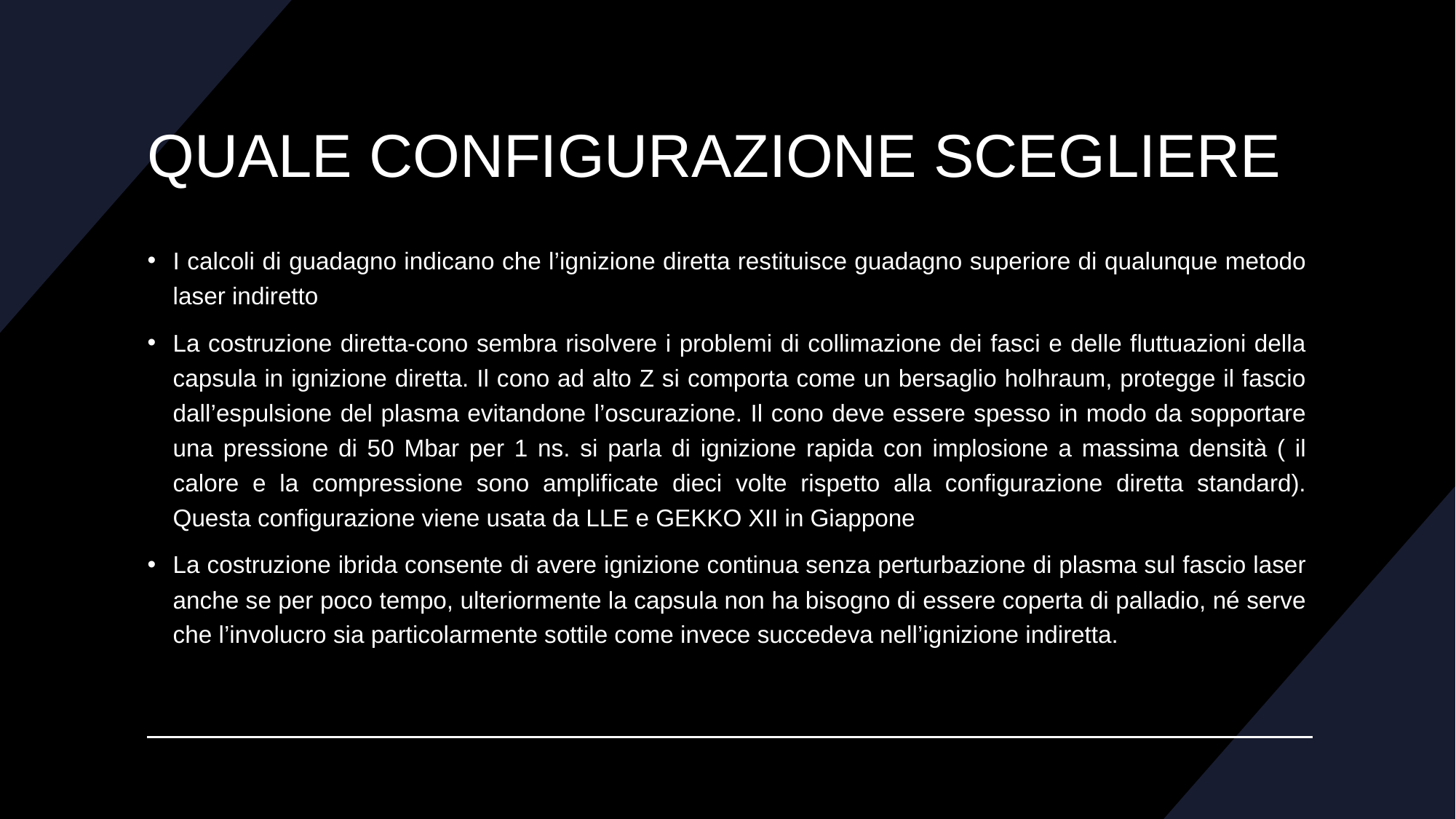

# QUALE CONFIGURAZIONE SCEGLIERE
I calcoli di guadagno indicano che l’ignizione diretta restituisce guadagno superiore di qualunque metodo laser indiretto
La costruzione diretta-cono sembra risolvere i problemi di collimazione dei fasci e delle fluttuazioni della capsula in ignizione diretta. Il cono ad alto Z si comporta come un bersaglio holhraum, protegge il fascio dall’espulsione del plasma evitandone l’oscurazione. Il cono deve essere spesso in modo da sopportare una pressione di 50 Mbar per 1 ns. si parla di ignizione rapida con implosione a massima densità ( il calore e la compressione sono amplificate dieci volte rispetto alla configurazione diretta standard). Questa configurazione viene usata da LLE e GEKKO XII in Giappone
La costruzione ibrida consente di avere ignizione continua senza perturbazione di plasma sul fascio laser anche se per poco tempo, ulteriormente la capsula non ha bisogno di essere coperta di palladio, né serve che l’involucro sia particolarmente sottile come invece succedeva nell’ignizione indiretta.